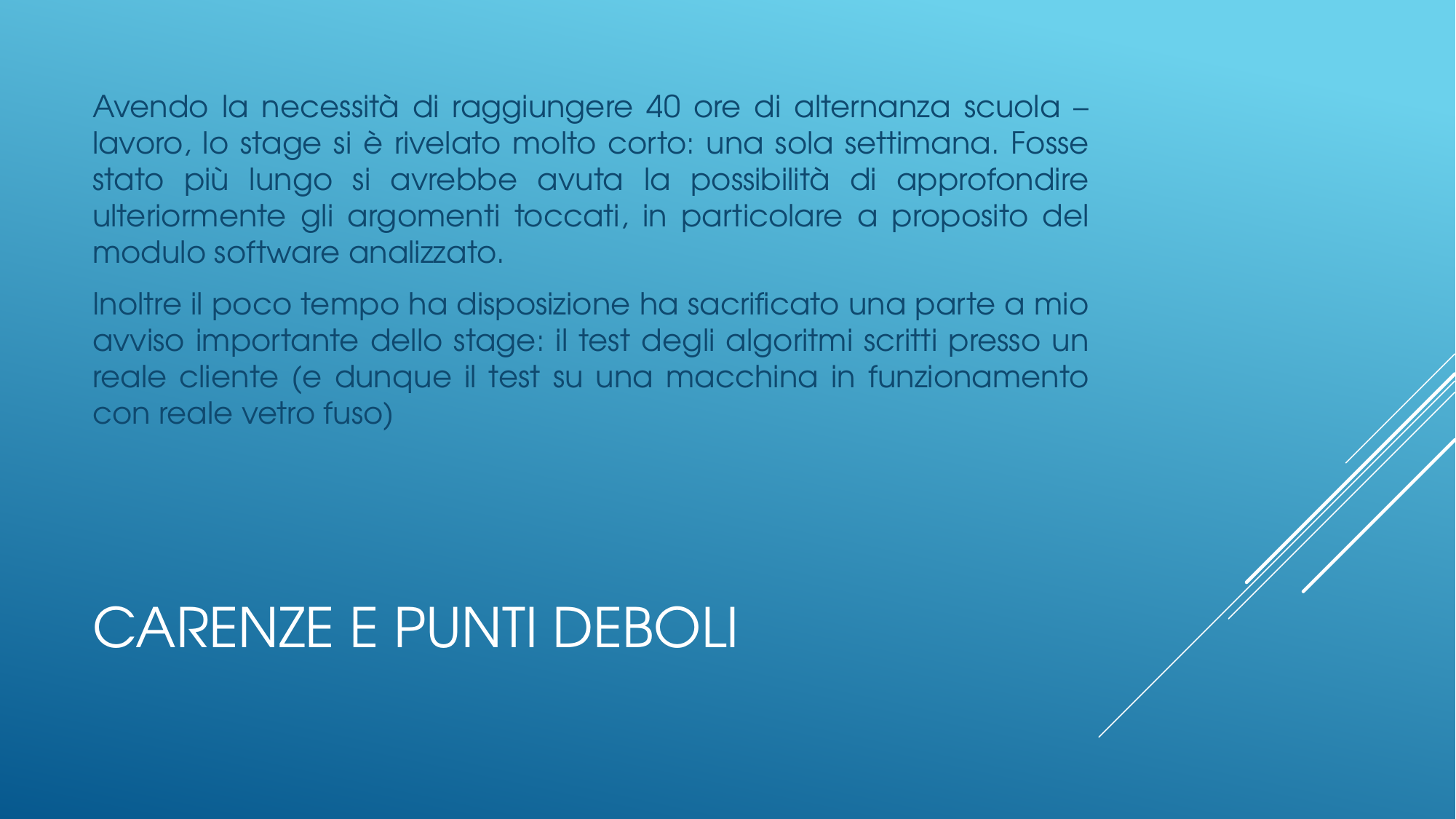

Avendo la necessità di raggiungere 40 ore di alternanza scuola – lavoro, lo stage si è rivelato molto corto: una sola settimana. Fosse stato più lungo si avrebbe avuta la possibilità di approfondire ulteriormente gli argomenti toccati, in particolare a proposito del modulo software analizzato.
Inoltre il poco tempo ha disposizione ha sacrificato una parte a mio avviso importante dello stage: il test degli algoritmi scritti presso un reale cliente (e dunque il test su una macchina in funzionamento con reale vetro fuso)
# Carenze e punti deboli